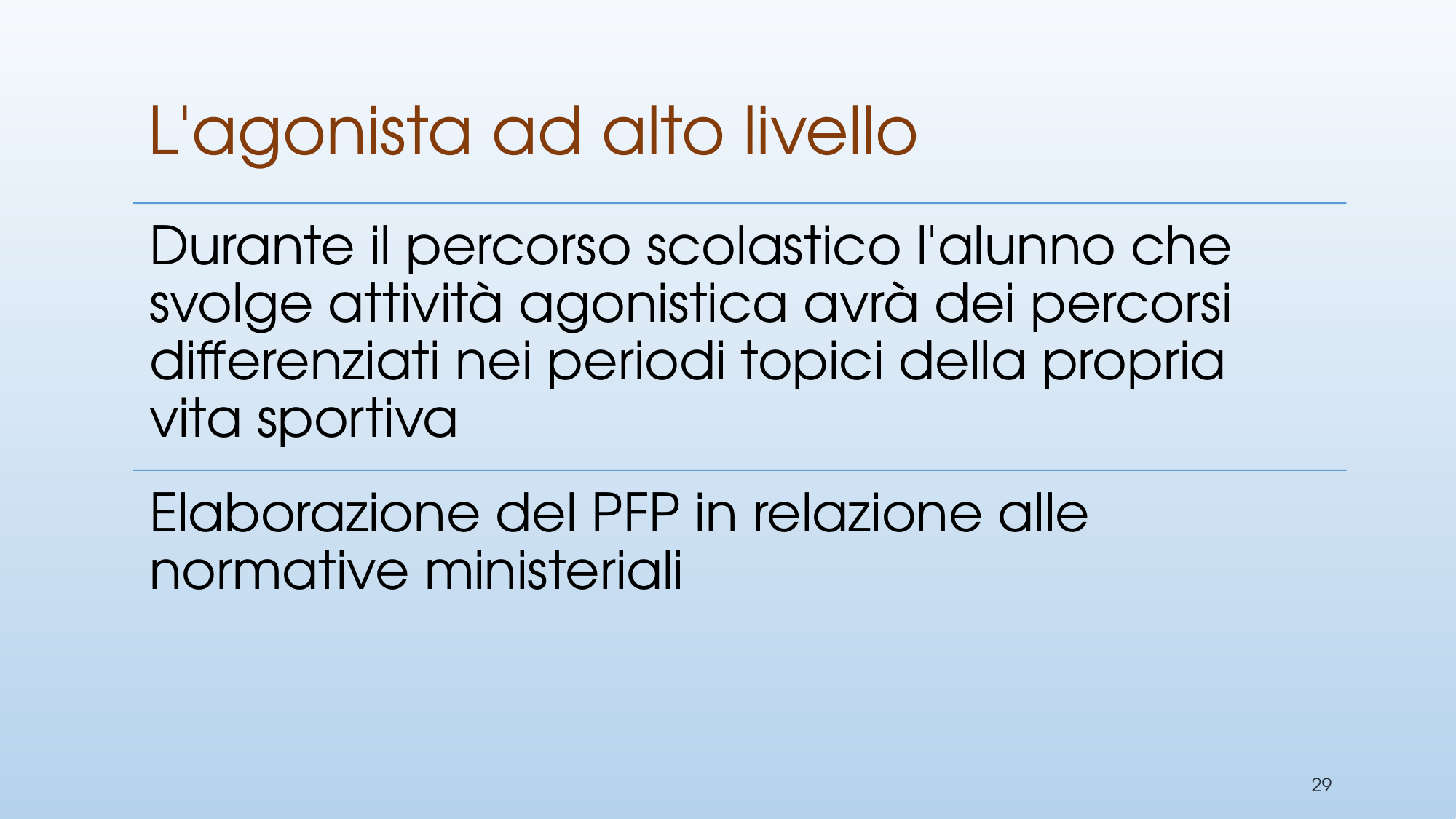

# L'agonista ad alto livello
Durante il percorso scolastico l'alunno che svolge attività agonistica avrà dei percorsi differenziati nei periodi topici della propria vita sportiva
Elaborazione del PFP in relazione alle normative ministeriali
Istituti Scolastici Card. C. Baronio
29